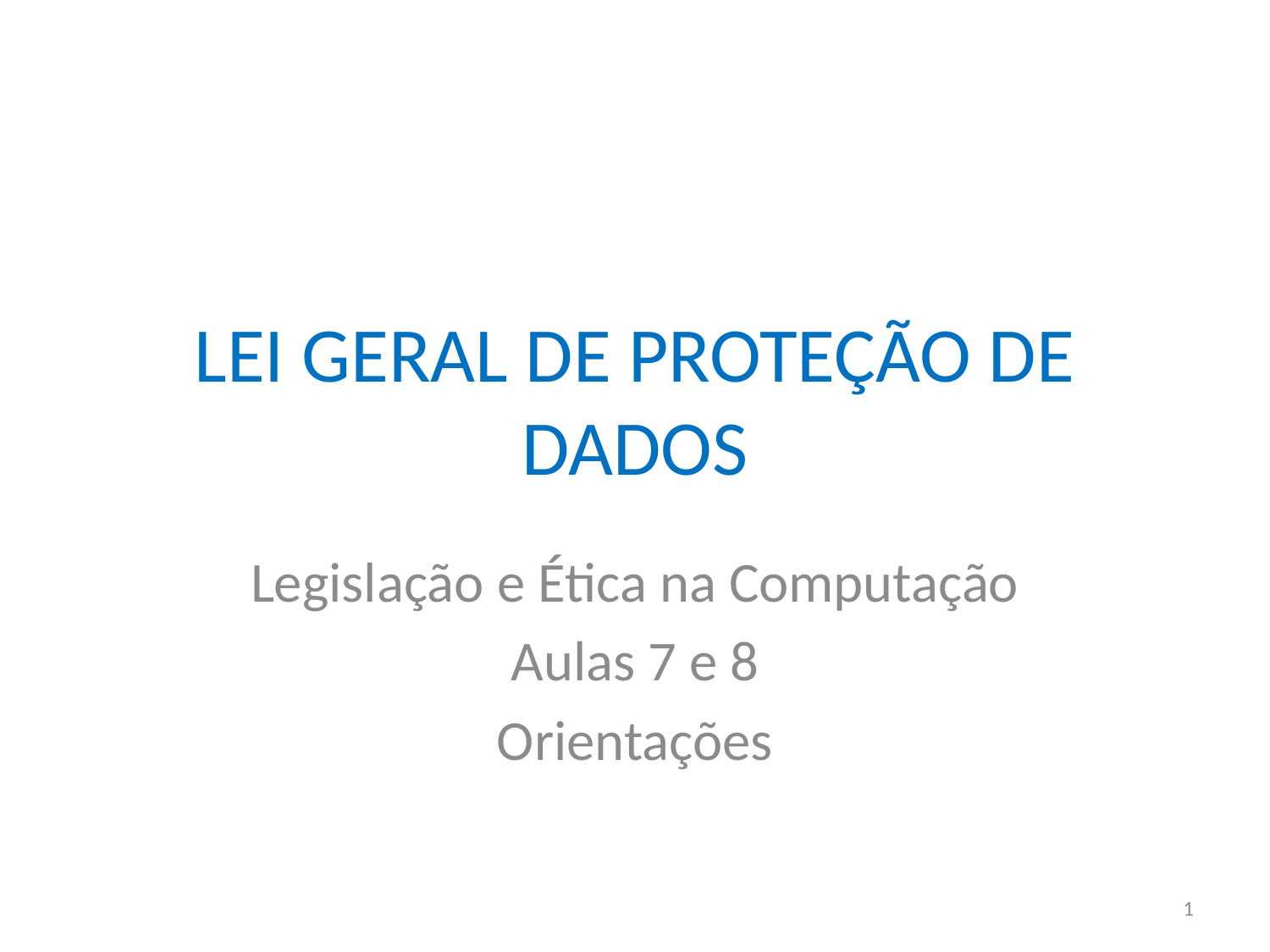

# LEI GERAL DE PROTEÇÃO DE DADOS
Legislação e Ética na Computação
Aulas 7 e 8
Orientações
1